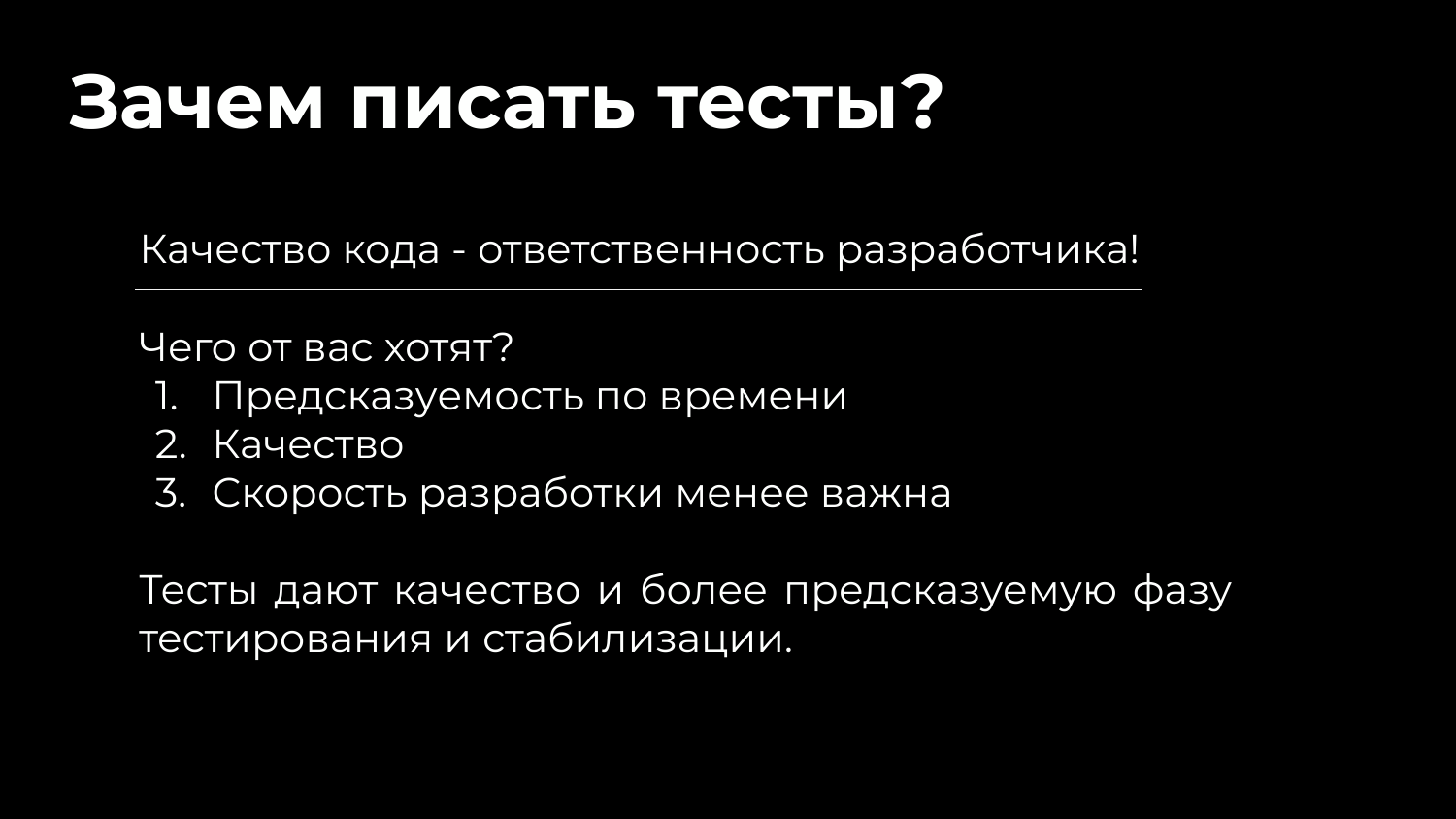

# Зачем писать тесты?
Качество кода - ответственность разработчика!

Чего от вас хотят?
Предсказуемость по времени
Качество
Скорость разработки менее важна

Тесты дают качество и более предсказуемую фазу тестирования и стабилизации.